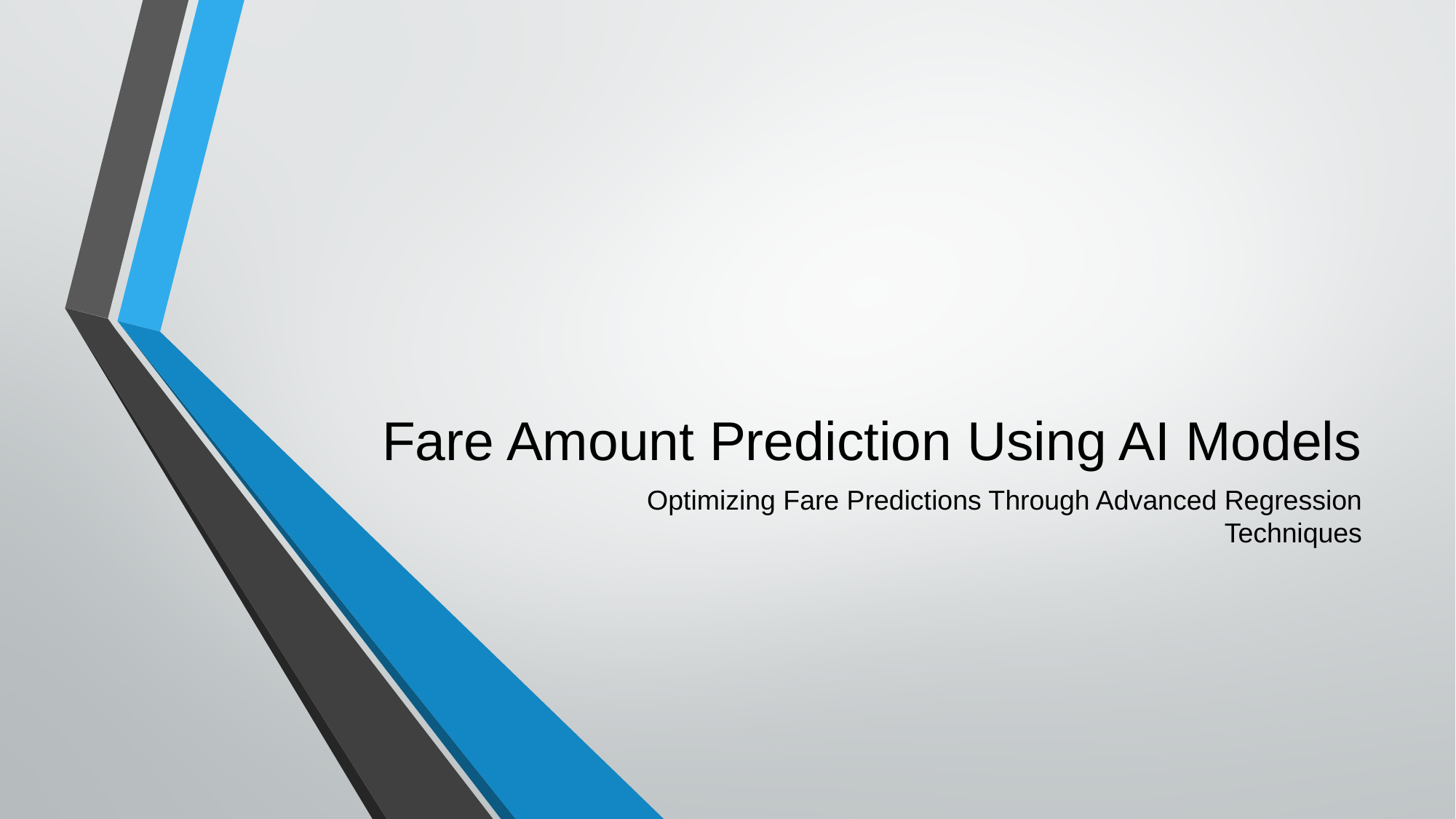

# Fare Amount Prediction Using AI Models
Optimizing Fare Predictions Through Advanced Regression Techniques